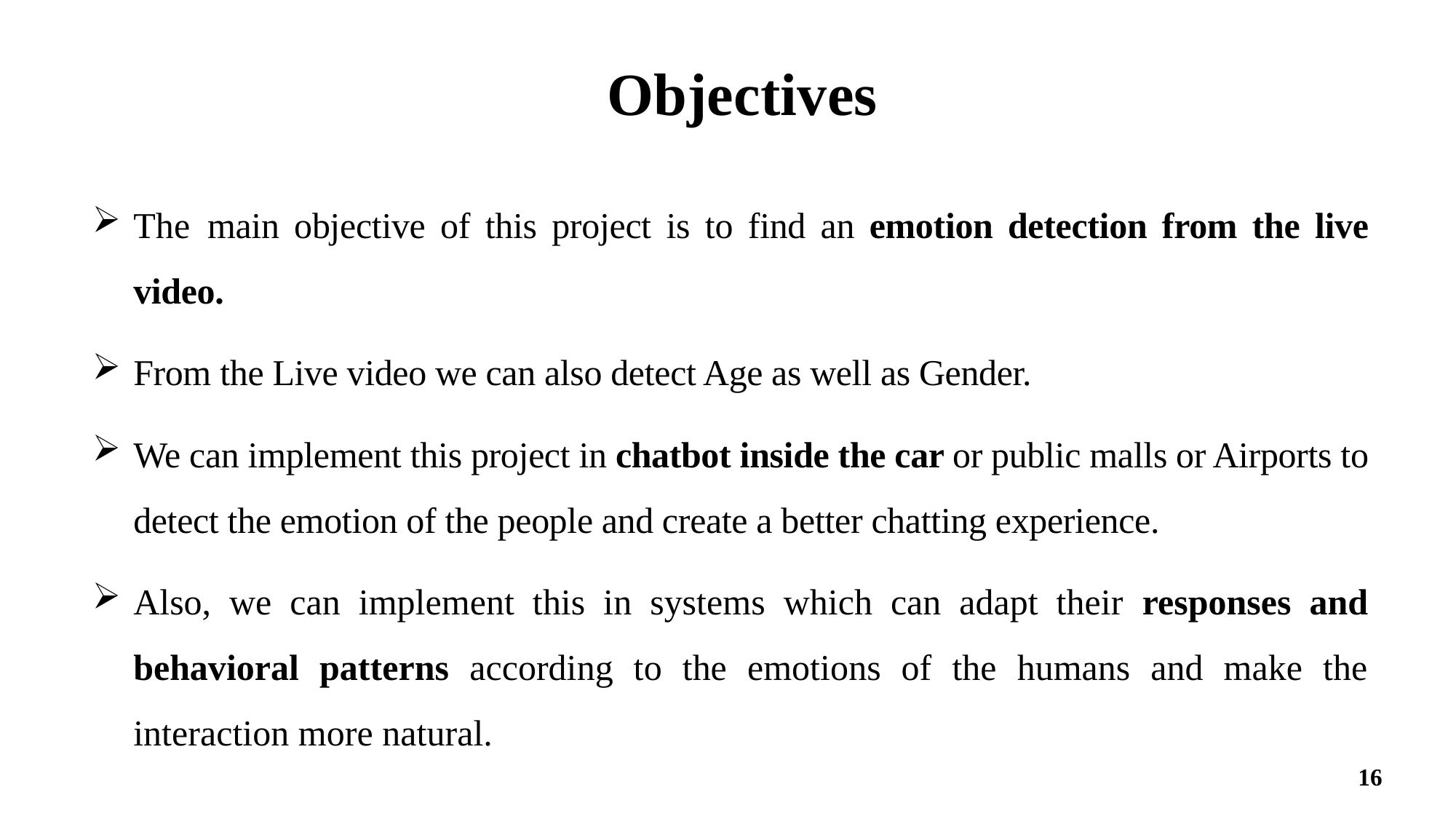

# Objectives
The main objective of this project is to find an emotion detection from the live video.
From the Live video we can also detect Age as well as Gender.
We can implement this project in chatbot inside the car or public malls or Airports to detect the emotion of the people and create a better chatting experience.
Also, we can implement this in systems which can adapt their responses and behavioral patterns according to the emotions of the humans and make the interaction more natural.
16